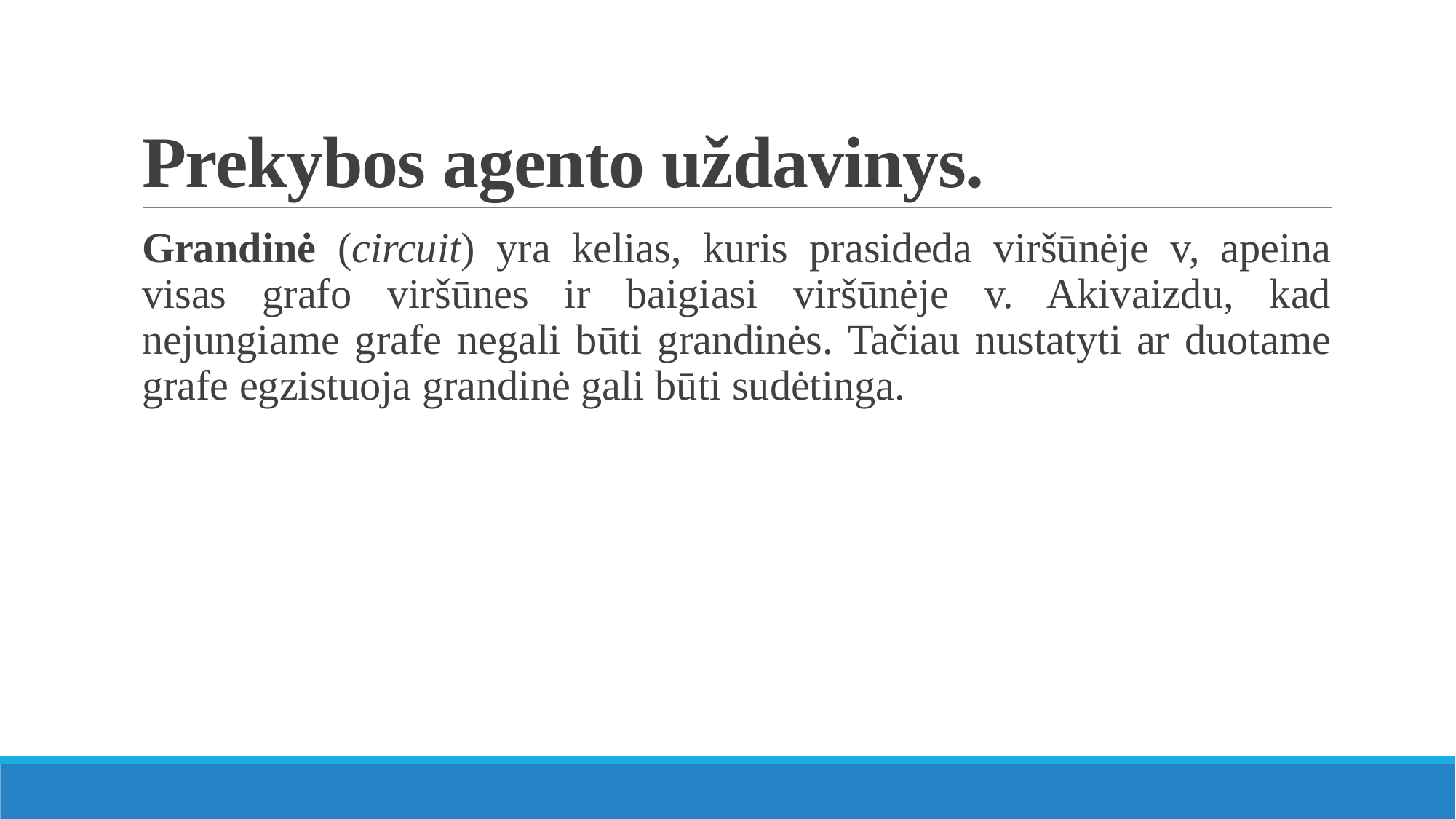

# Prekybos agento uždavinys.
Grandinė (circuit) yra kelias, kuris prasideda viršūnėje v, apeina visas grafo viršūnes ir baigiasi viršūnėje v. Akivaizdu, kad nejungiame grafe negali būti grandinės. Tačiau nustatyti ar duotame grafe egzistuoja grandinė gali būti sudėtinga.